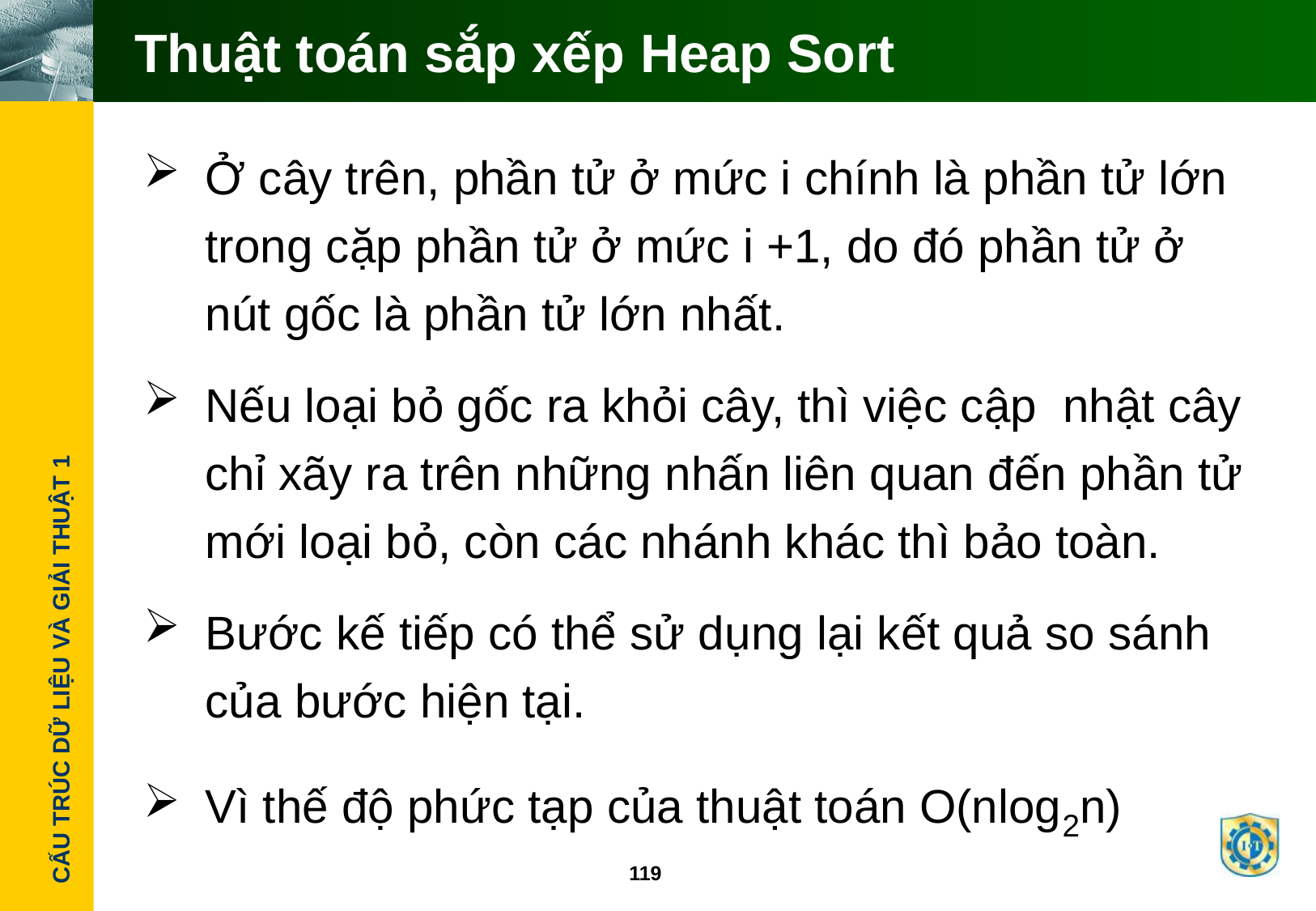

# Thuật toán sắp xếp Heap Sort
Ở cây trên, phần tử ở mức i chính là phần tử lớn trong cặp phần tử ở mức i +1, do đó phần tử ở nút gốc là phần tử lớn nhất.
Nếu loại bỏ gốc ra khỏi cây, thì việc cập  nhật cây chỉ xãy ra trên những nhấn liên quan đến phần tử mới loại bỏ, còn các nhánh khác thì bảo toàn.
Bước kế tiếp có thể sử dụng lại kết quả so sánh của bước hiện tại.
Vì thế độ phức tạp của thuật toán O(nlog2n)